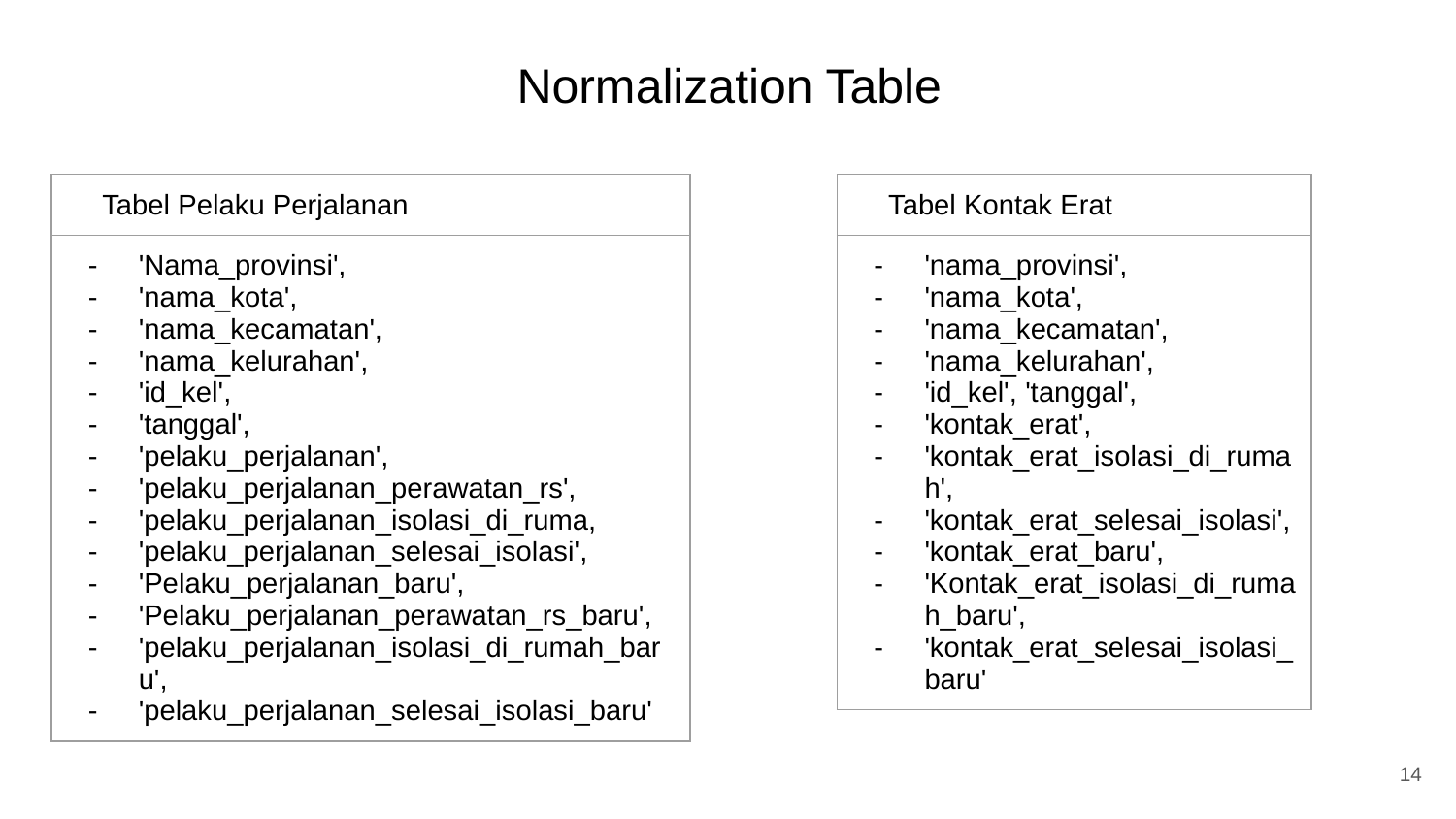

# Normalization Table
| Tabel Pelaku Perjalanan |
| --- |
| 'Nama\_provinsi', 'nama\_kota', 'nama\_kecamatan', 'nama\_kelurahan', 'id\_kel', 'tanggal', 'pelaku\_perjalanan', 'pelaku\_perjalanan\_perawatan\_rs', 'pelaku\_perjalanan\_isolasi\_di\_ruma, 'pelaku\_perjalanan\_selesai\_isolasi', 'Pelaku\_perjalanan\_baru', 'Pelaku\_perjalanan\_perawatan\_rs\_baru', 'pelaku\_perjalanan\_isolasi\_di\_rumah\_baru', 'pelaku\_perjalanan\_selesai\_isolasi\_baru' |
| Tabel Kontak Erat |
| --- |
| 'nama\_provinsi', 'nama\_kota', 'nama\_kecamatan', 'nama\_kelurahan', 'id\_kel', 'tanggal', 'kontak\_erat', 'kontak\_erat\_isolasi\_di\_rumah', 'kontak\_erat\_selesai\_isolasi', 'kontak\_erat\_baru', 'Kontak\_erat\_isolasi\_di\_rumah\_baru', 'kontak\_erat\_selesai\_isolasi\_baru' |
14